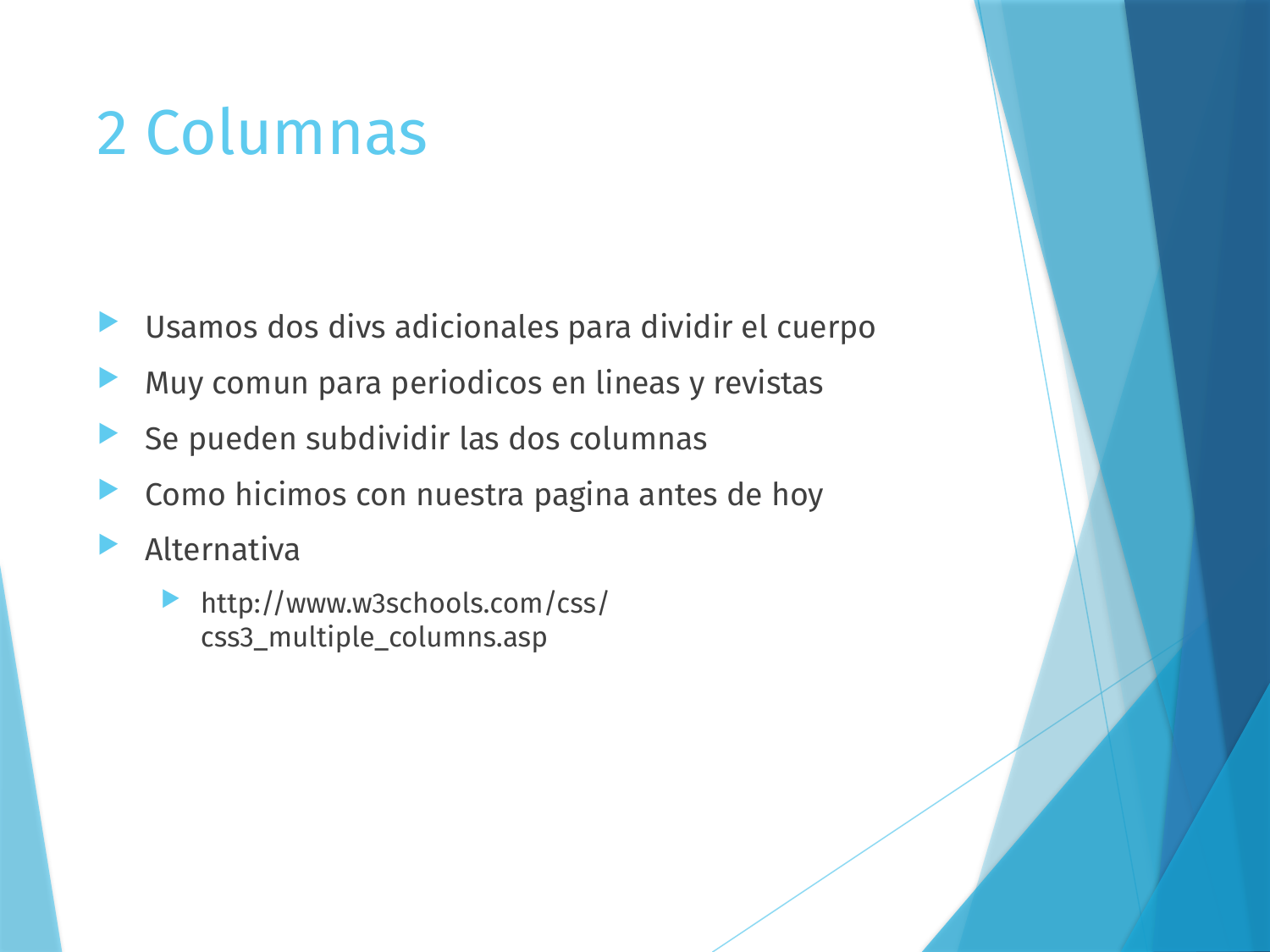

# 2 Columnas
Usamos dos divs adicionales para dividir el cuerpo
Muy comun para periodicos en lineas y revistas
Se pueden subdividir las dos columnas
Como hicimos con nuestra pagina antes de hoy
Alternativa
http://www.w3schools.com/css/css3_multiple_columns.asp